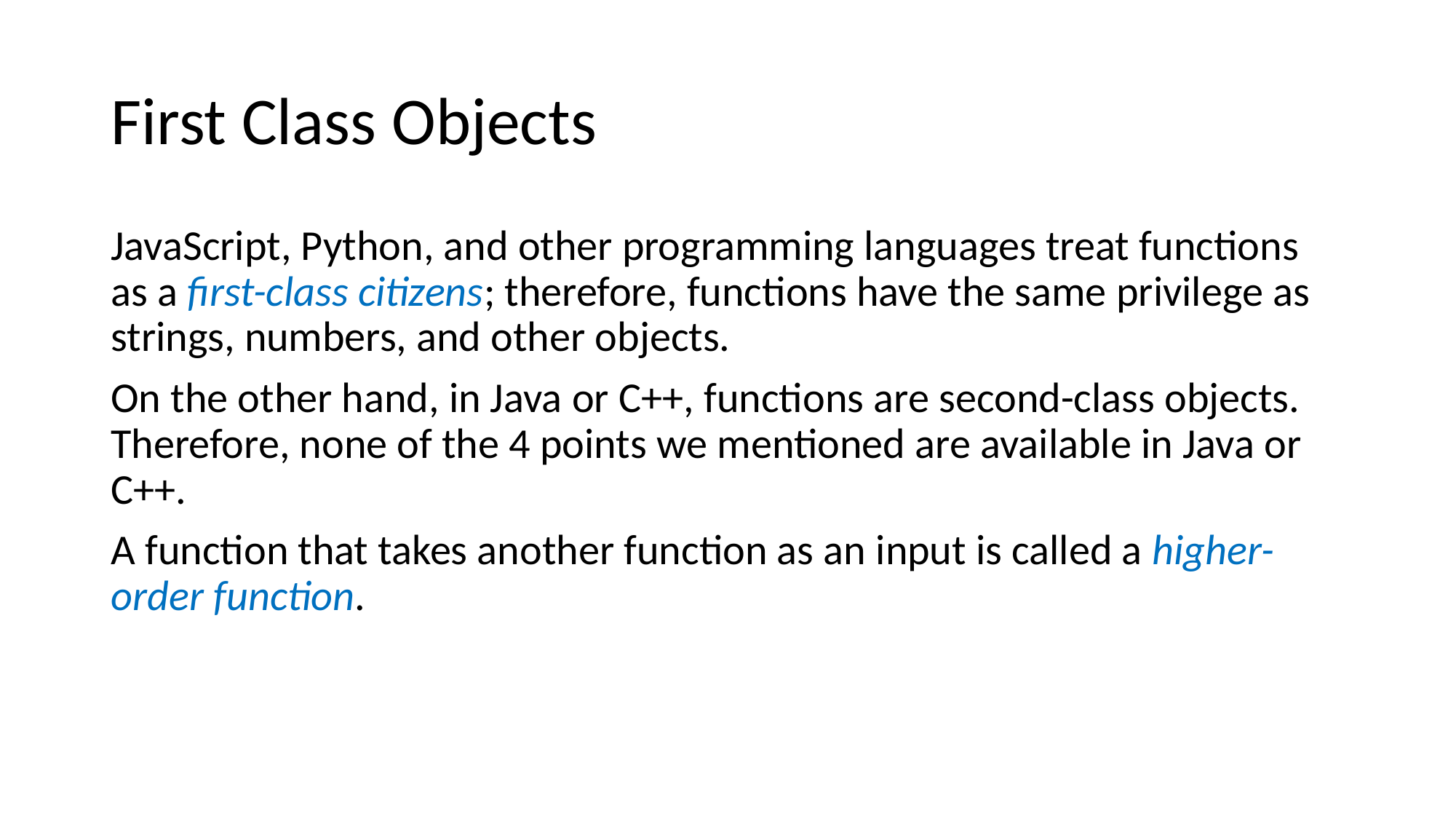

# First Class Objects
JavaScript, Python, and other programming languages treat functions as a first-class citizens; therefore, functions have the same privilege as strings, numbers, and other objects.
On the other hand, in Java or C++, functions are second-class objects. Therefore, none of the 4 points we mentioned are available in Java or C++.
A function that takes another function as an input is called a higher-order function.